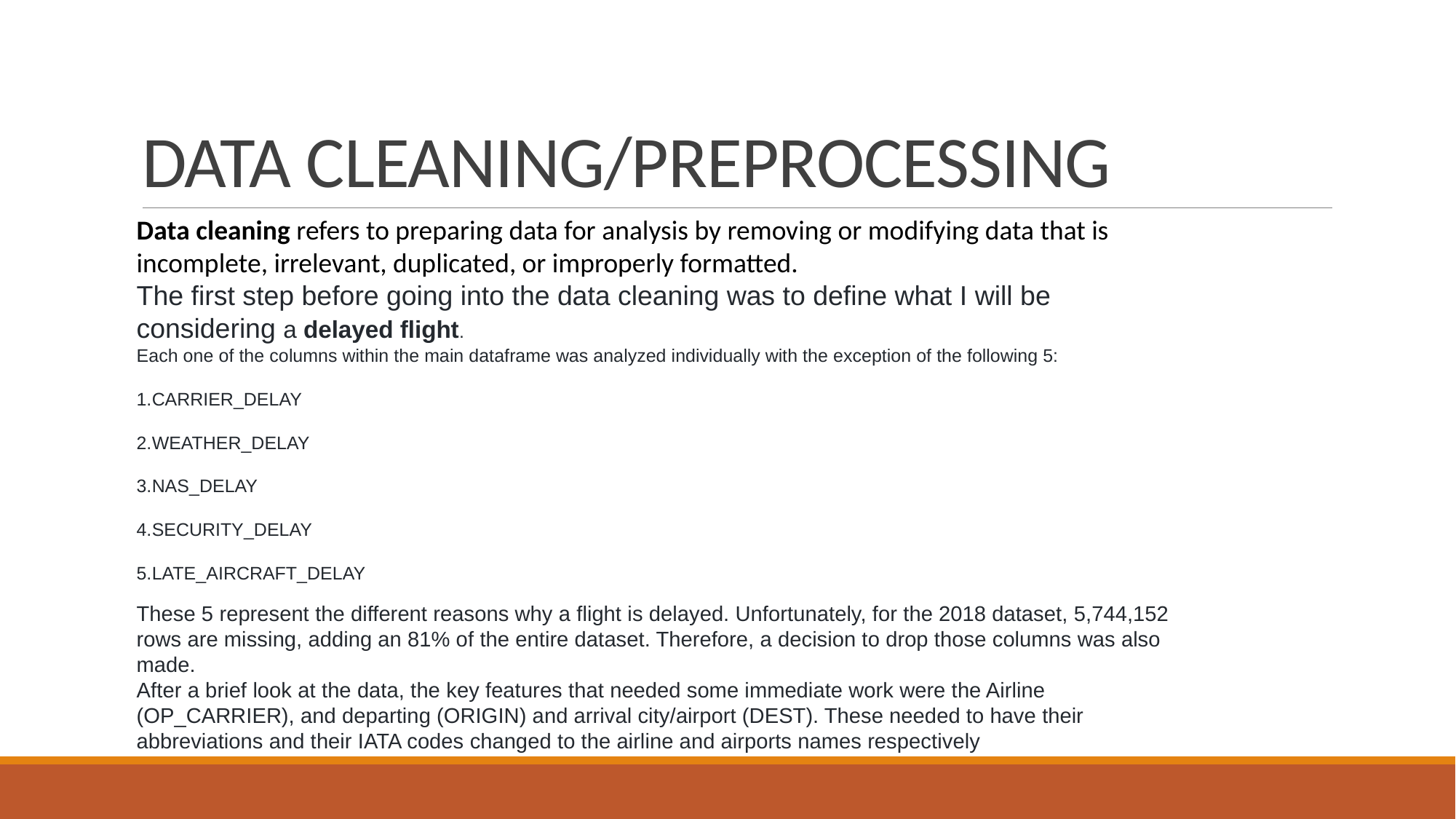

# DATA CLEANING/PREPROCESSING
Data cleaning refers to preparing data for analysis by removing or modifying data that is incomplete, irrelevant, duplicated, or improperly formatted.
The first step before going into the data cleaning was to define what I will be considering a delayed flight.
Each one of the columns within the main dataframe was analyzed individually with the exception of the following 5:
CARRIER_DELAY
WEATHER_DELAY
NAS_DELAY
SECURITY_DELAY
LATE_AIRCRAFT_DELAY
These 5 represent the different reasons why a flight is delayed. Unfortunately, for the 2018 dataset, 5,744,152 rows are missing, adding an 81% of the entire dataset. Therefore, a decision to drop those columns was also made.
After a brief look at the data, the key features that needed some immediate work were the Airline (OP_CARRIER), and departing (ORIGIN) and arrival city/airport (DEST). These needed to have their abbreviations and their IATA codes changed to the airline and airports names respectively